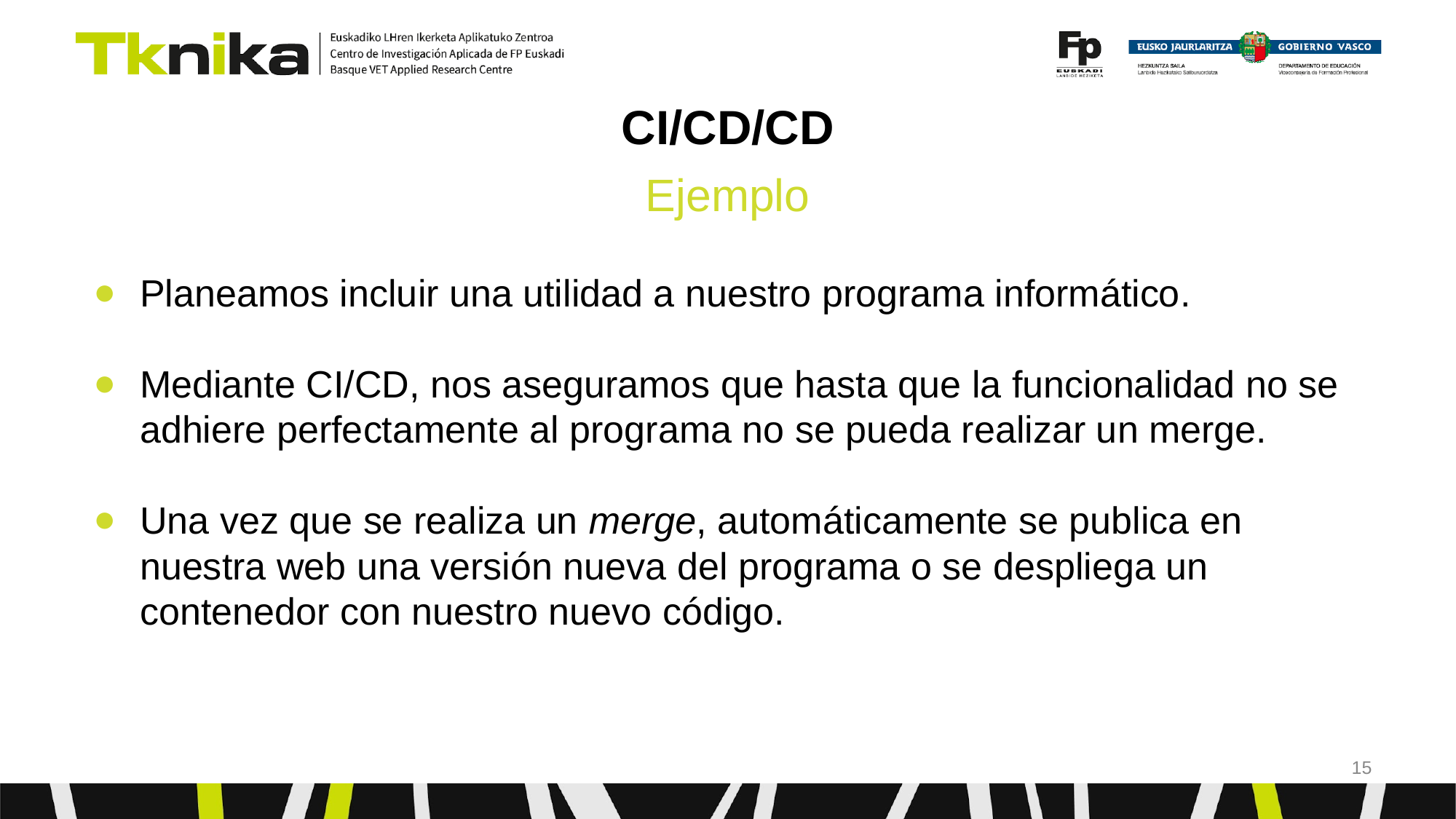

# CI/CD/CD
Ejemplo
Planeamos incluir una utilidad a nuestro programa informático.

Mediante CI/CD, nos aseguramos que hasta que la funcionalidad no se adhiere perfectamente al programa no se pueda realizar un merge.

Una vez que se realiza un merge, automáticamente se publica en nuestra web una versión nueva del programa o se despliega un contenedor con nuestro nuevo código.

15